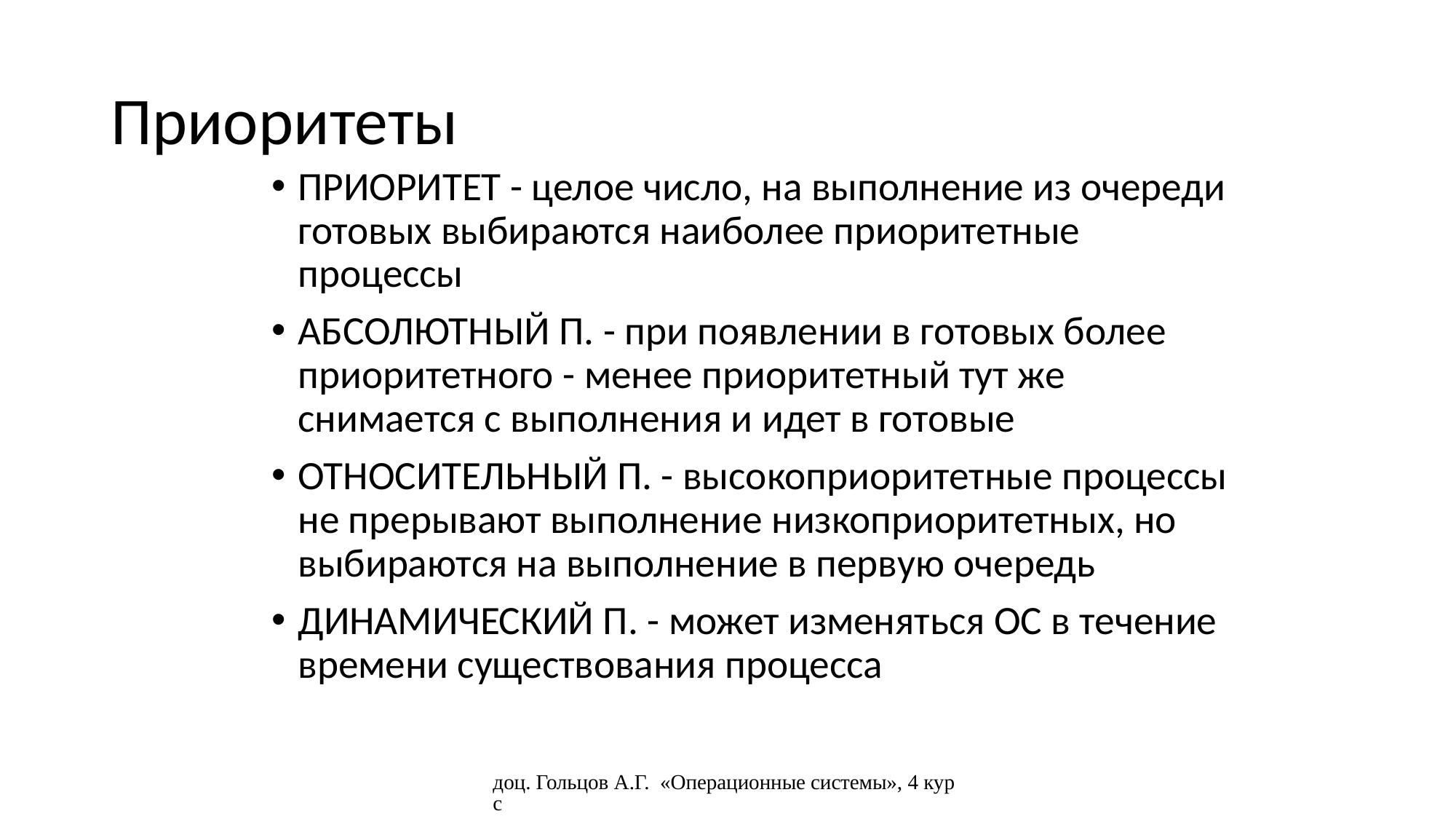

# Приоритеты
ПРИОРИТЕТ - целое число, на выполнение из очереди готовых выбираются наиболее приоритетные процессы
АБСОЛЮТНЫЙ П. - при появлении в готовых более приоритетного - менее приоритетный тут же снимается с выполнения и идет в готовые
ОТНОСИТЕЛЬНЫЙ П. - высокоприоритетные процессы не прерывают выполнение низкоприоритетных, но выбираются на выполнение в первую очередь
ДИНАМИЧЕСКИЙ П. - может изменяться ОС в течение времени существования процесса
доц. Гольцов А.Г.  «Операционные системы», 4 курс